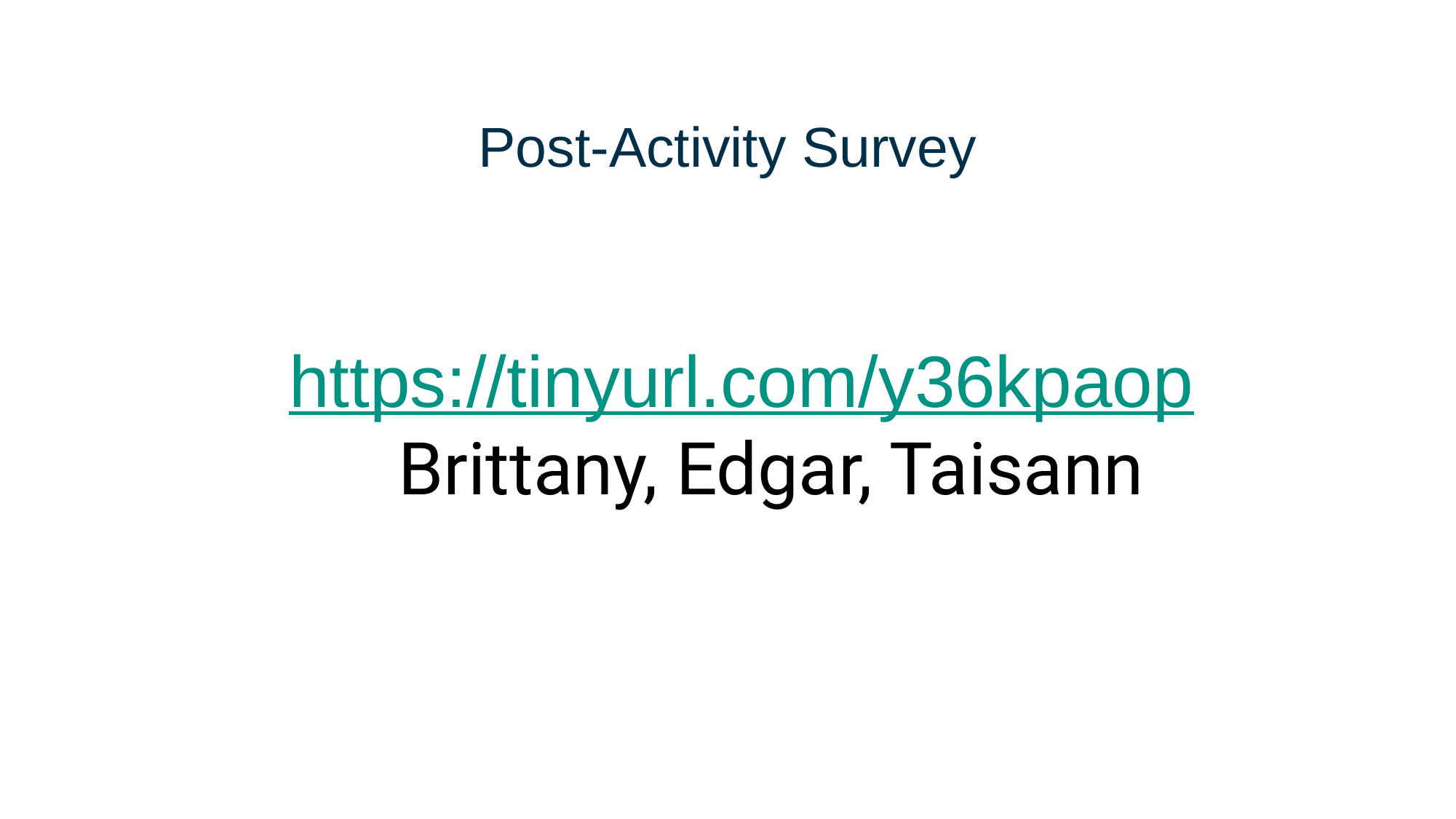

# Post-Activity Survey
https://tinyurl.com/y36kpaop
 	Brittany, Edgar, Taisann